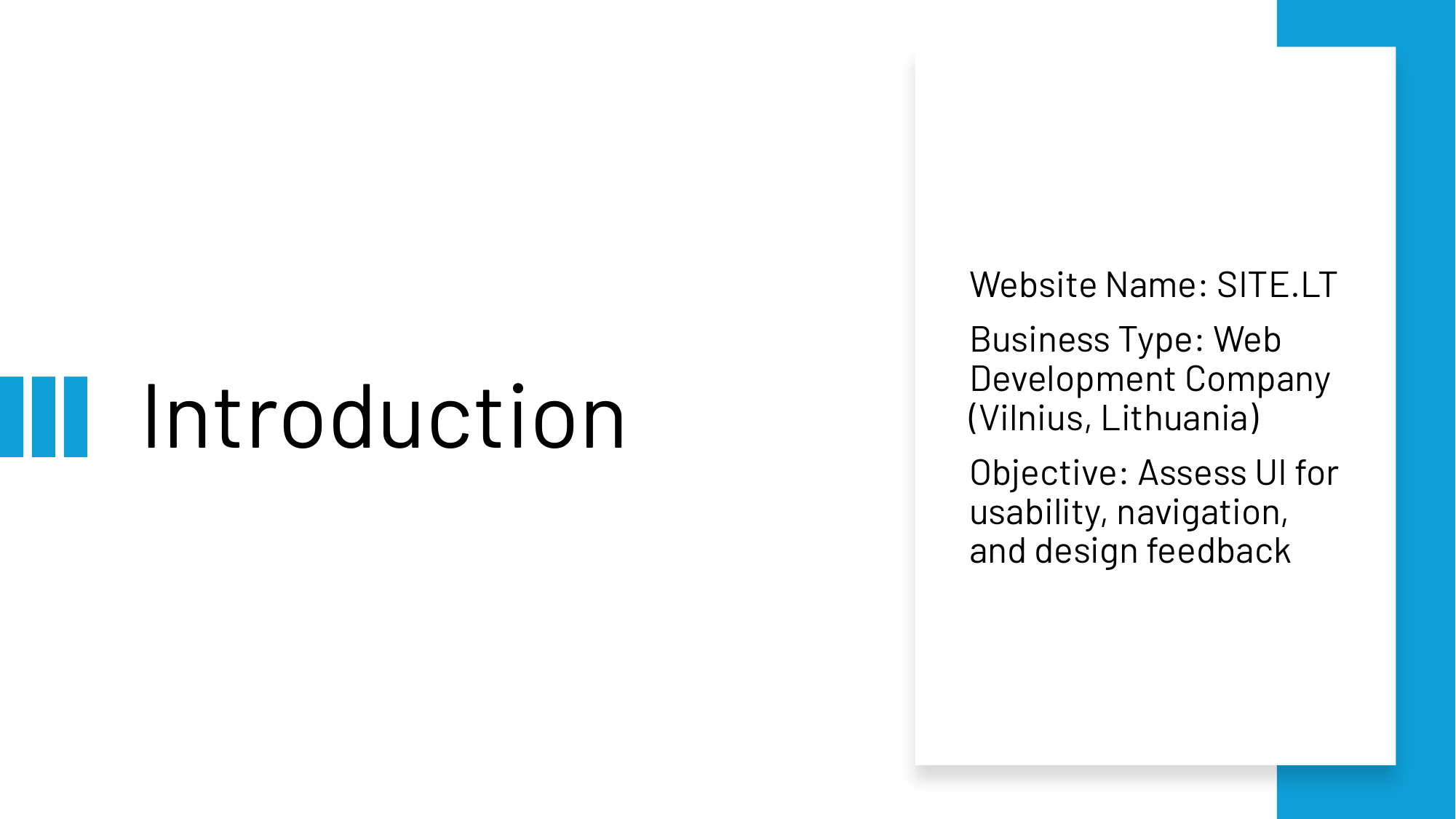

# Introduction
Website Name: SITE.LT
Business Type: Web Development Company (Vilnius, Lithuania)
Objective: Assess UI for usability, navigation, and design feedback